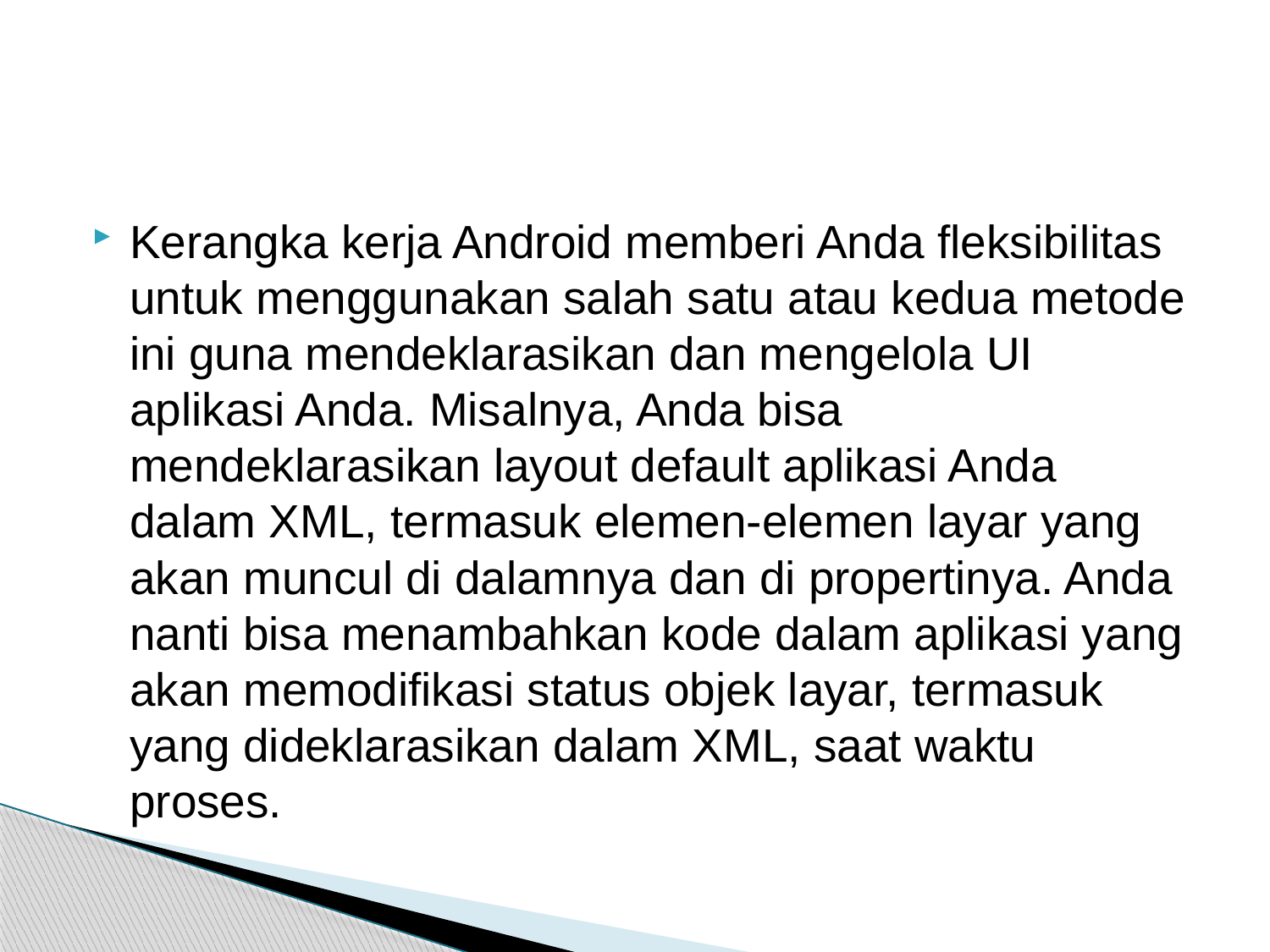

#
Kerangka kerja Android memberi Anda fleksibilitas untuk menggunakan salah satu atau kedua metode ini guna mendeklarasikan dan mengelola UI aplikasi Anda. Misalnya, Anda bisa mendeklarasikan layout default aplikasi Anda dalam XML, termasuk elemen-elemen layar yang akan muncul di dalamnya dan di propertinya. Anda nanti bisa menambahkan kode dalam aplikasi yang akan memodifikasi status objek layar, termasuk yang dideklarasikan dalam XML, saat waktu proses.